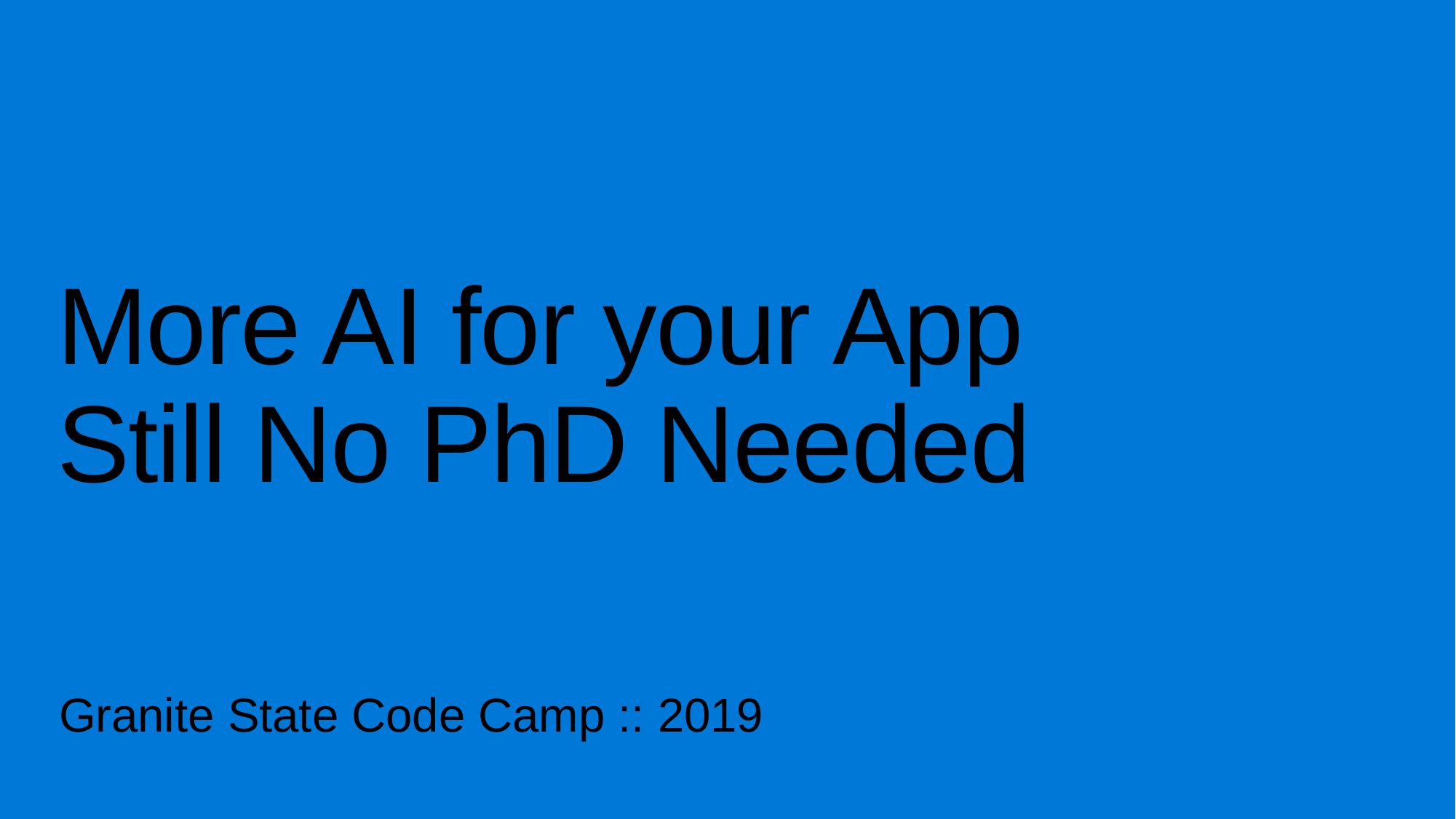

# More AI for your App Still No PhD Needed
Granite State Code Camp :: 2019